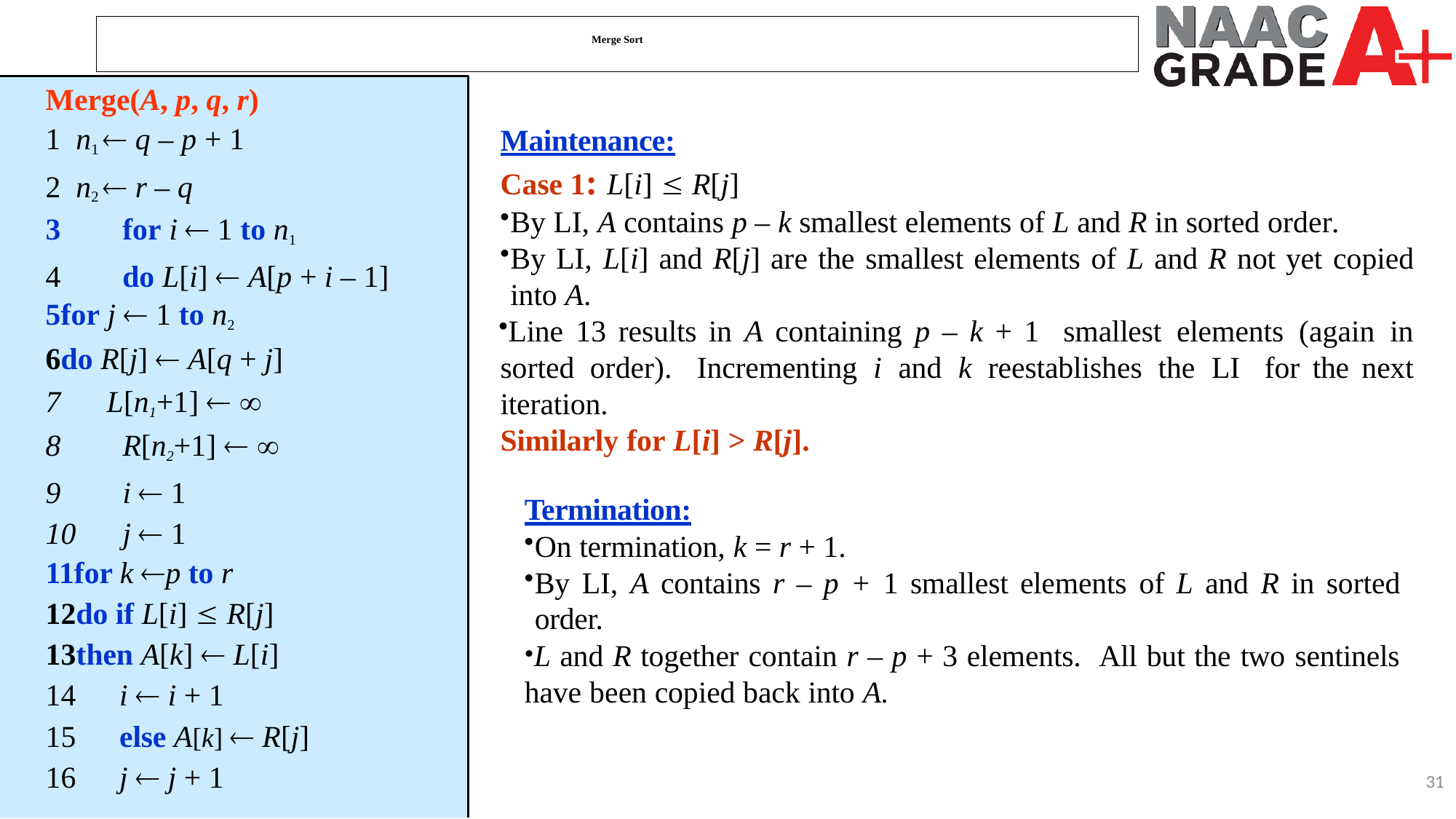

Merge Sort

Merge(A, p, q, r)
1  n1 ← q – p + 1
2  n2 ← r – q
Maintenance:
Case 1: L[i] ≤ R[j]
By LI, A contains p – k smallest elements of L and R in sorted order.
By LI, L[i] and R[j] are the smallest elements of L and R not yet copied into A.
Line 13 results in A containing p – k + 1  smallest elements (again in sorted order).  Incrementing i and k reestablishes the LI  for the next iteration.
Similarly for L[i] > R[j].
3	for i ← 1 to n1
4	do L[i] ← A[p + i – 1]
5for j ← 1 to n2
6do R[j] ← A[q + j]
7      L[n1+1] ← ∞
8	R[n2+1] ← ∞
9	i ← 1
10	j ← 1
Termination:
On termination, k = r + 1.
By LI, A contains r – p + 1 smallest elements of L and R in sorted order.
L and R together contain r – p + 3 elements.  All but the two sentinels have been copied back into A.
11for k ←p to r  12do if L[i] ≤ R[j]  13then A[k] ← L[i]
14	i ← i + 1
15	else A[k] ← R[j]
16	j ← j + 1
31